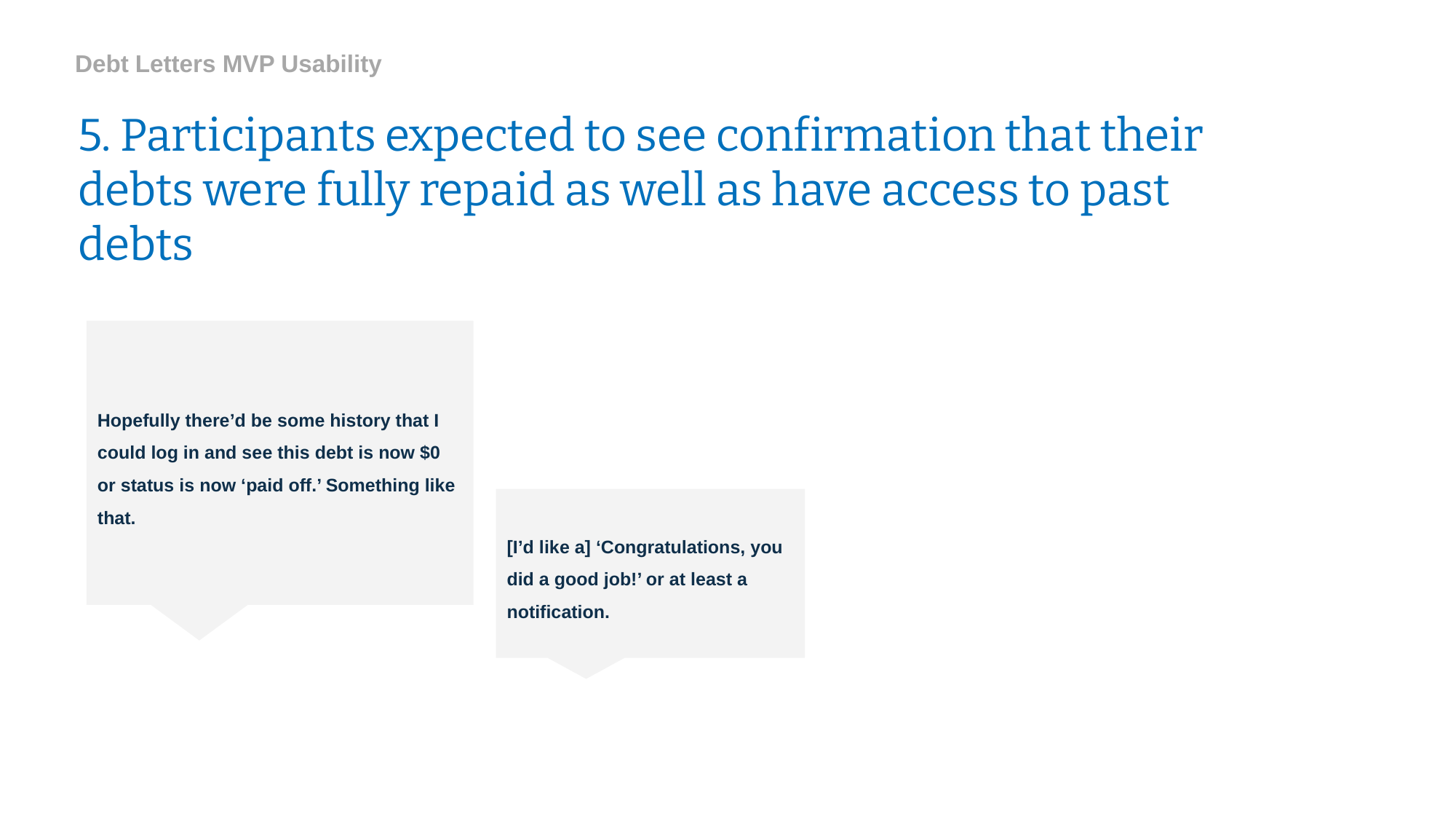

Debt Letters MVP Usability
# 5. Participants expected to see confirmation that their debts were fully repaid as well as have access to past debts
Hopefully there’d be some history that I could log in and see this debt is now $0 or status is now ‘paid off.’ Something like that.
[I’d like a] ‘Congratulations, you did a good job!’ or at least a notification.